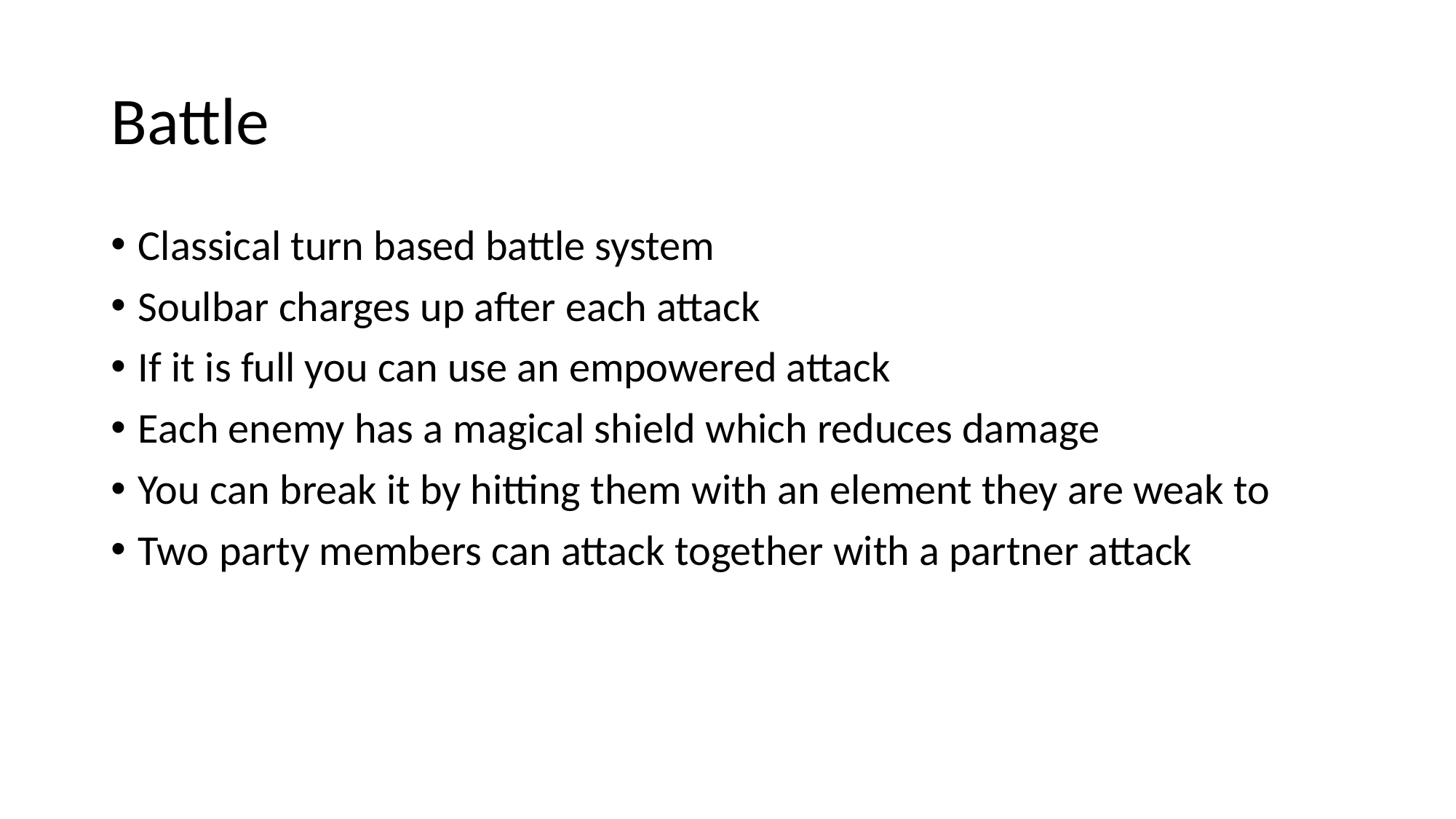

# Battle
Classical turn based battle system
Soulbar charges up after each attack
If it is full you can use an empowered attack
Each enemy has a magical shield which reduces damage
You can break it by hitting them with an element they are weak to
Two party members can attack together with a partner attack